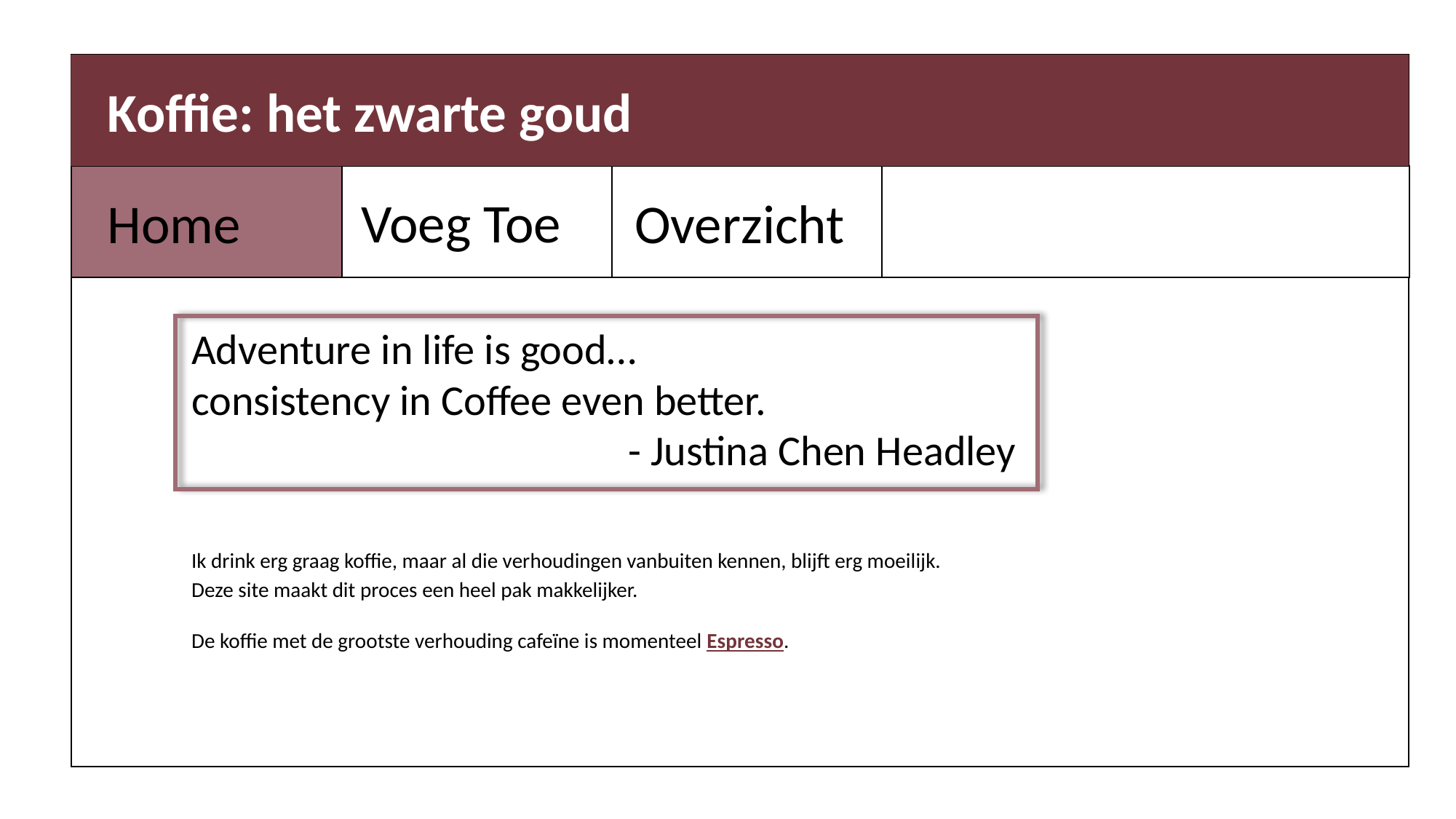

Adventure in life is good…
	consistency in Coffee even better.
					- Justina Chen Headley

	Ik drink erg graag koffie, maar al die verhoudingen vanbuiten kennen, blijft erg moeilijk.
	Deze site maakt dit proces een heel pak makkelijker.

	De koffie met de grootste verhouding cafeïne is momenteel Espresso.
Koffie: het zwarte goud

Voeg Toe
Home
Overzicht